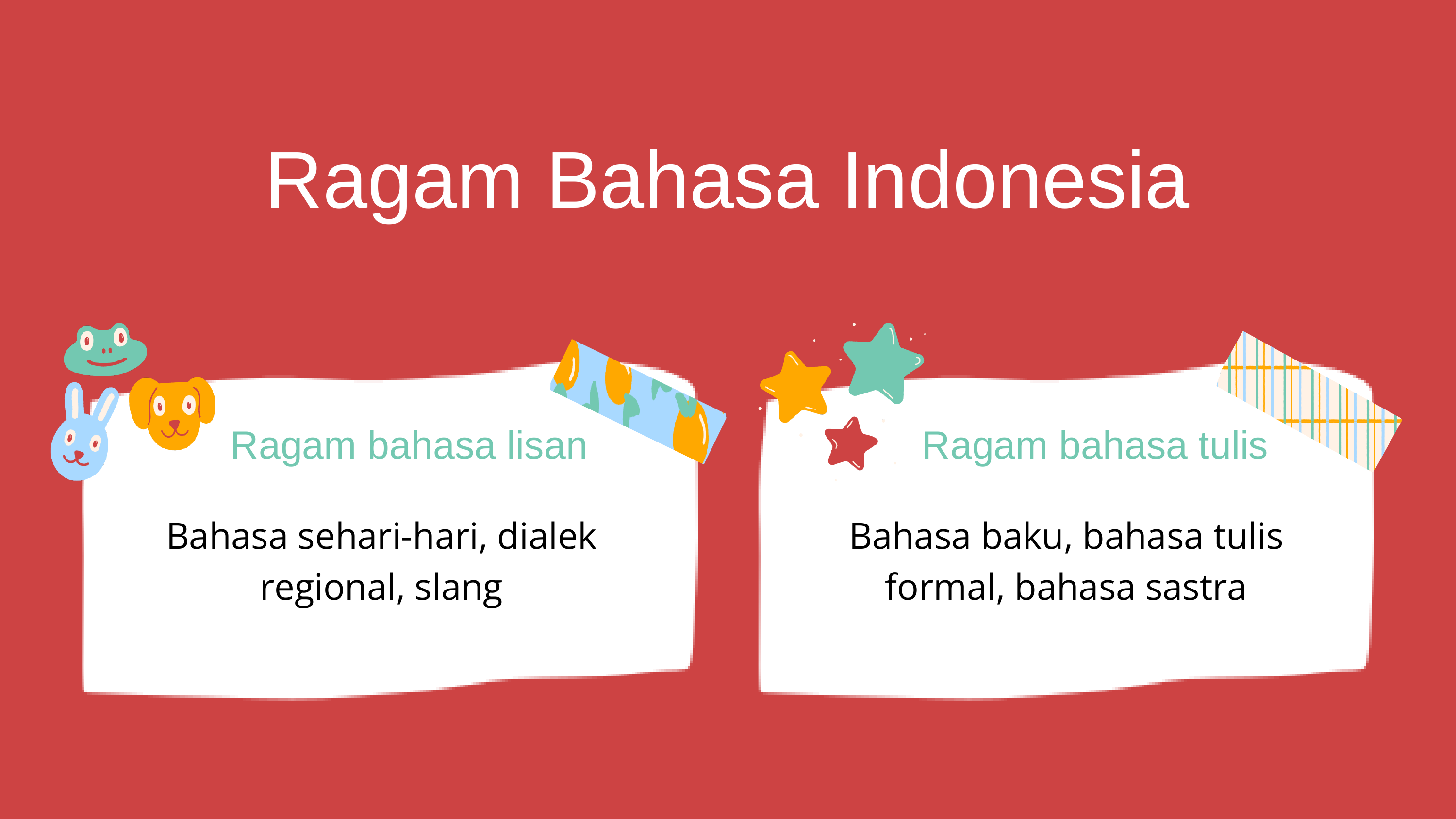

Ragam Bahasa Indonesia

Ragam bahasa lisan
Ragam bahasa tulis
Bahasa sehari-hari, dialek regional, slang
Bahasa baku, bahasa tulis formal, bahasa sastra